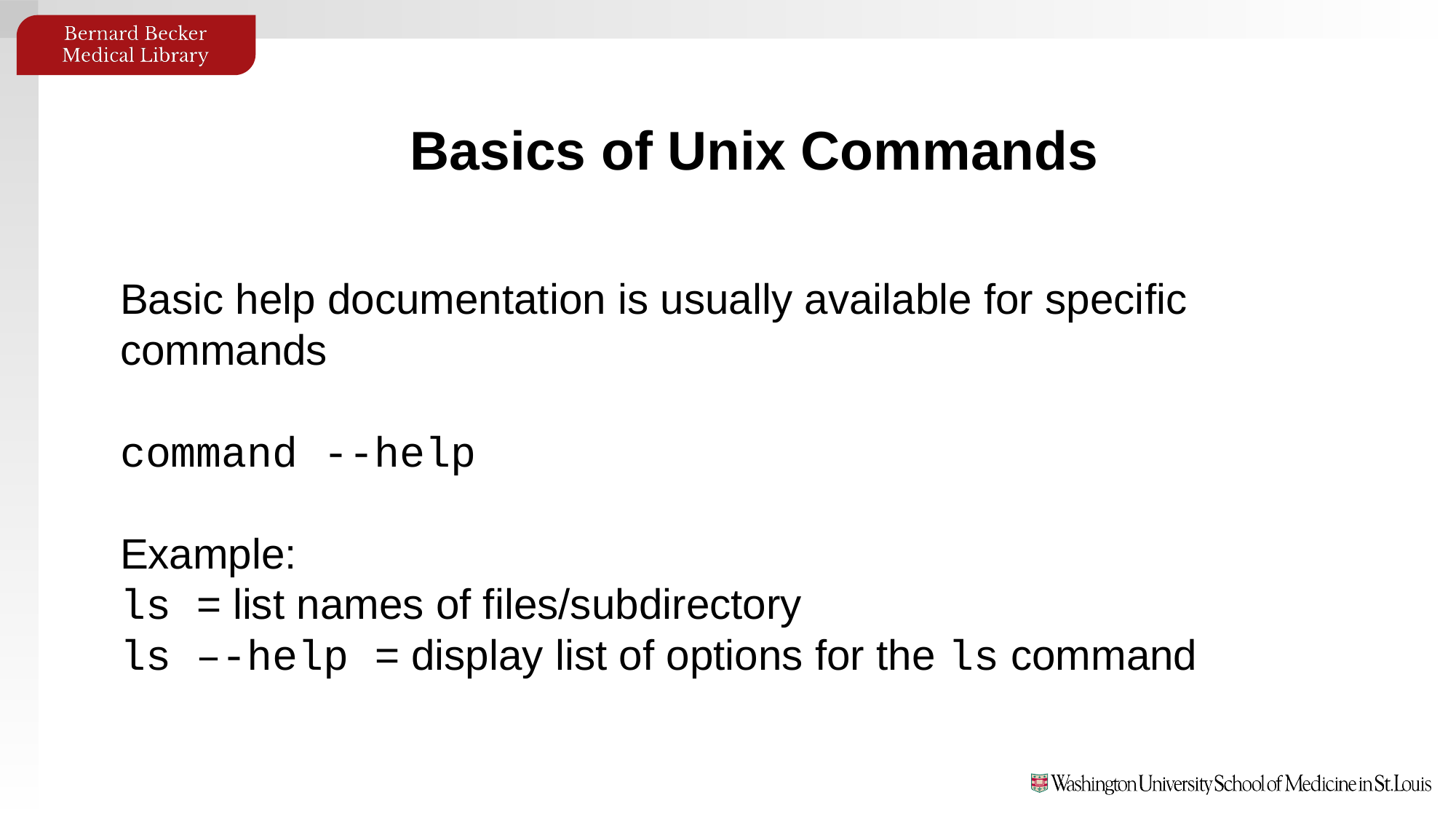

# Basics of Unix Commands
Basic help documentation is usually available for specific commands

command --help

Example:
ls = list names of files/subdirectory
ls –-help = display list of options for the ls command